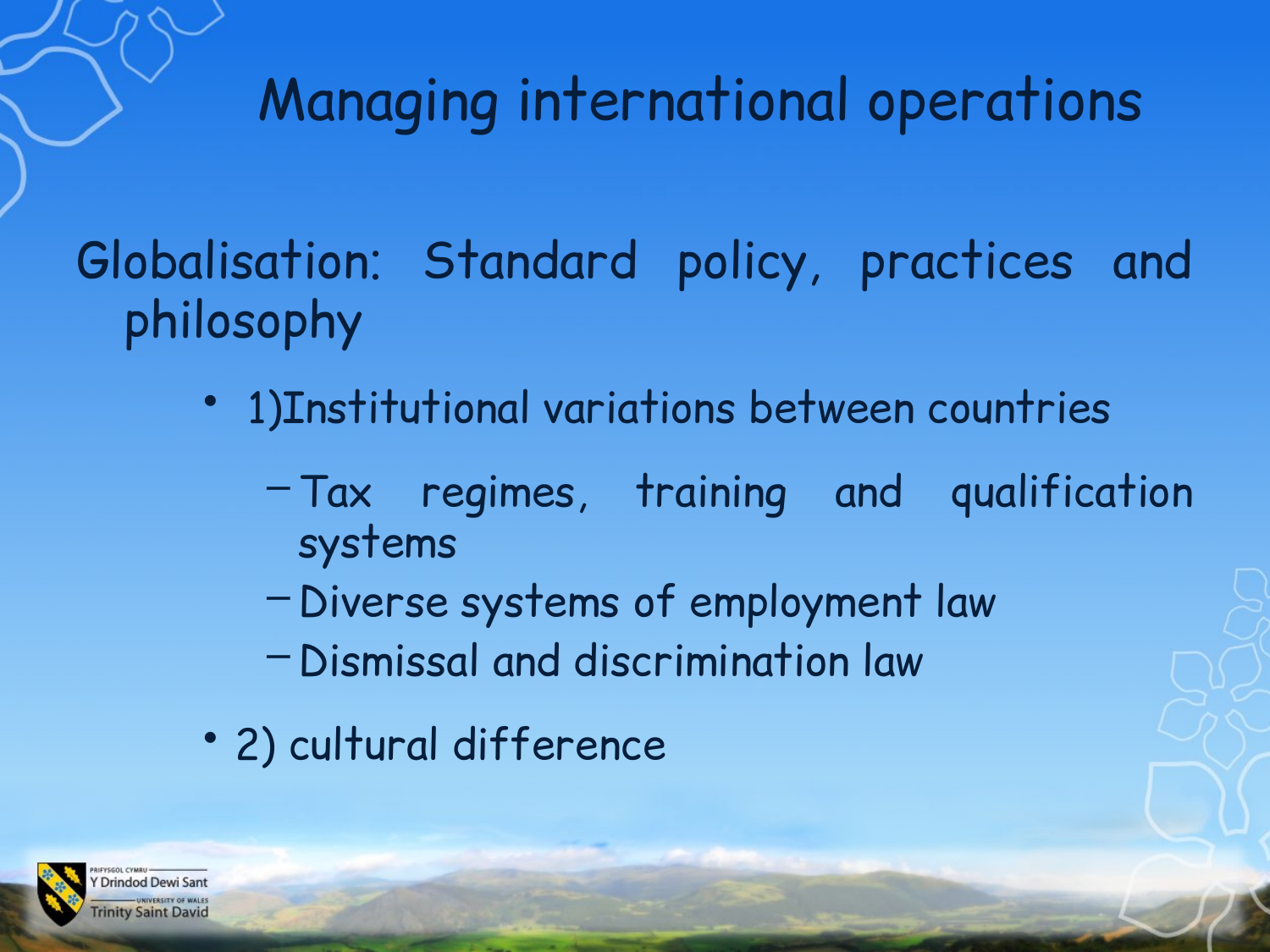

# Managing international operations
Globalisation: Standard policy, practices and philosophy

 1)Institutional variations between countries

Tax regimes, training and qualification systems
Diverse systems of employment law
Dismissal and discrimination law

2) cultural difference